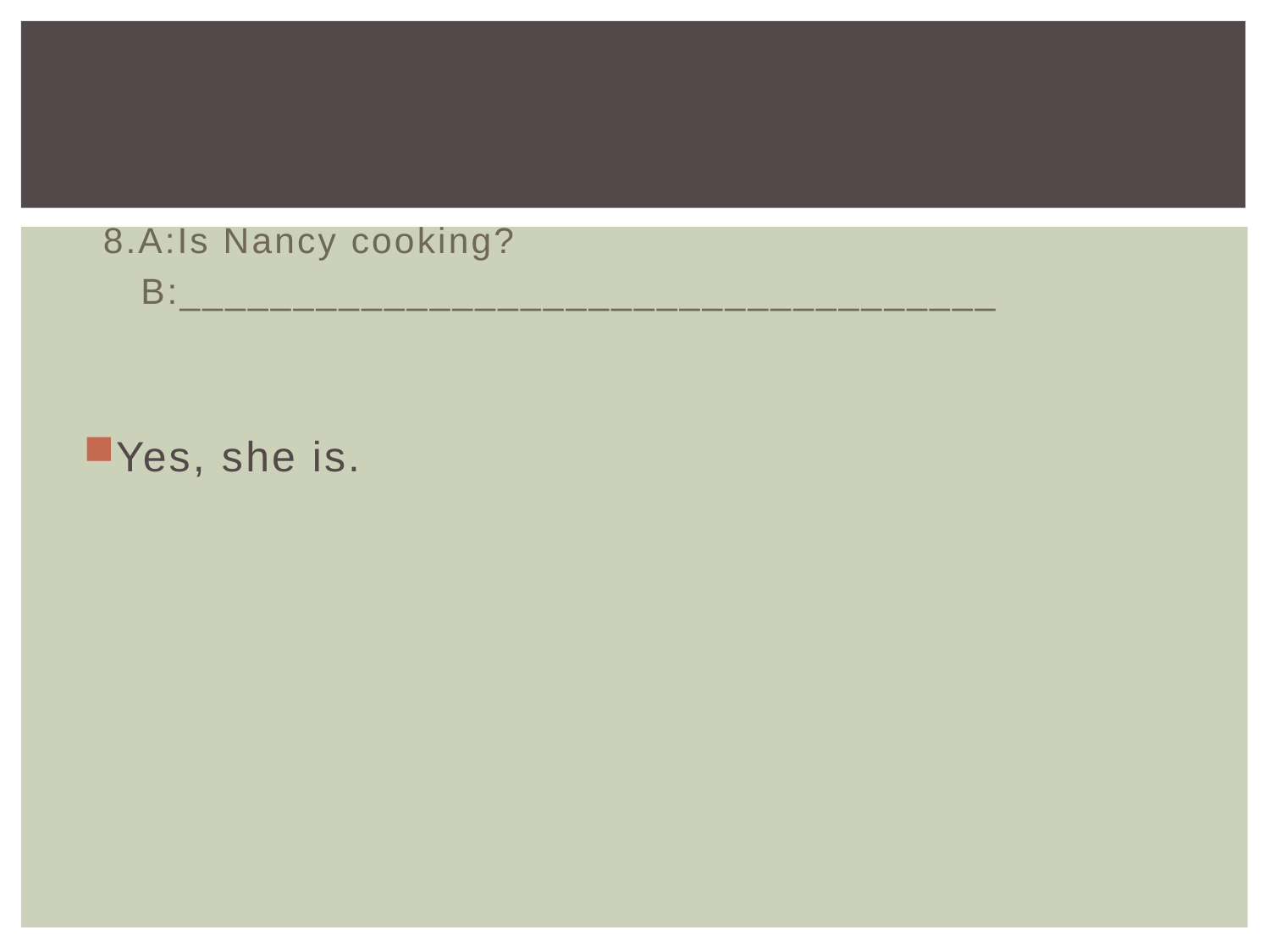

#
8.A:Is Nancy cooking?
   B:____________________________________
Yes, she is.